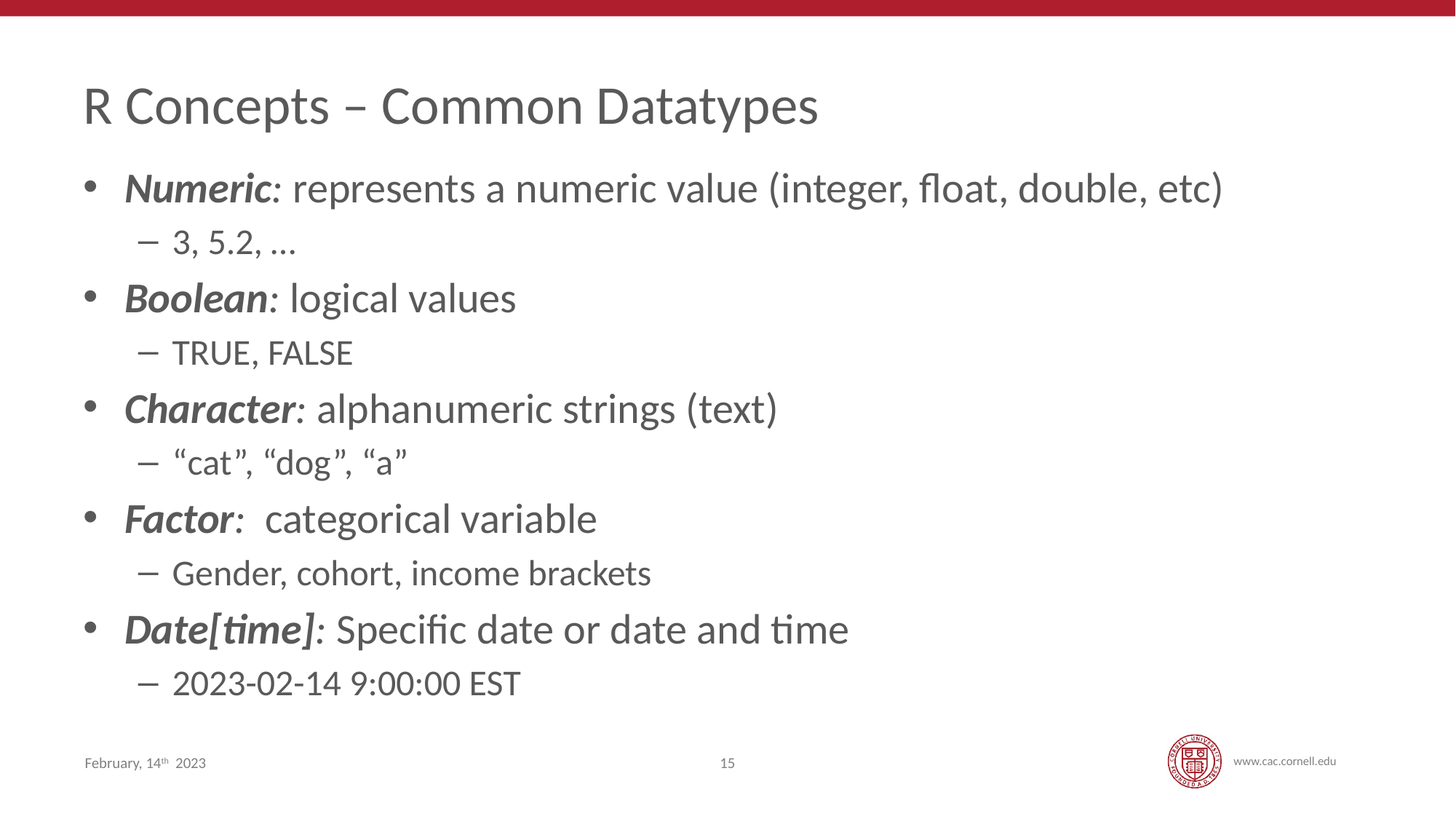

# R Concepts – Common Datatypes
Numeric: represents a numeric value (integer, float, double, etc)
3, 5.2, …
Boolean: logical values
TRUE, FALSE
Character: alphanumeric strings (text)
“cat”, “dog”, “a”
Factor:  categorical variable
Gender, cohort, income brackets
Date[time]: Specific date or date and time
2023-02-14 9:00:00 EST